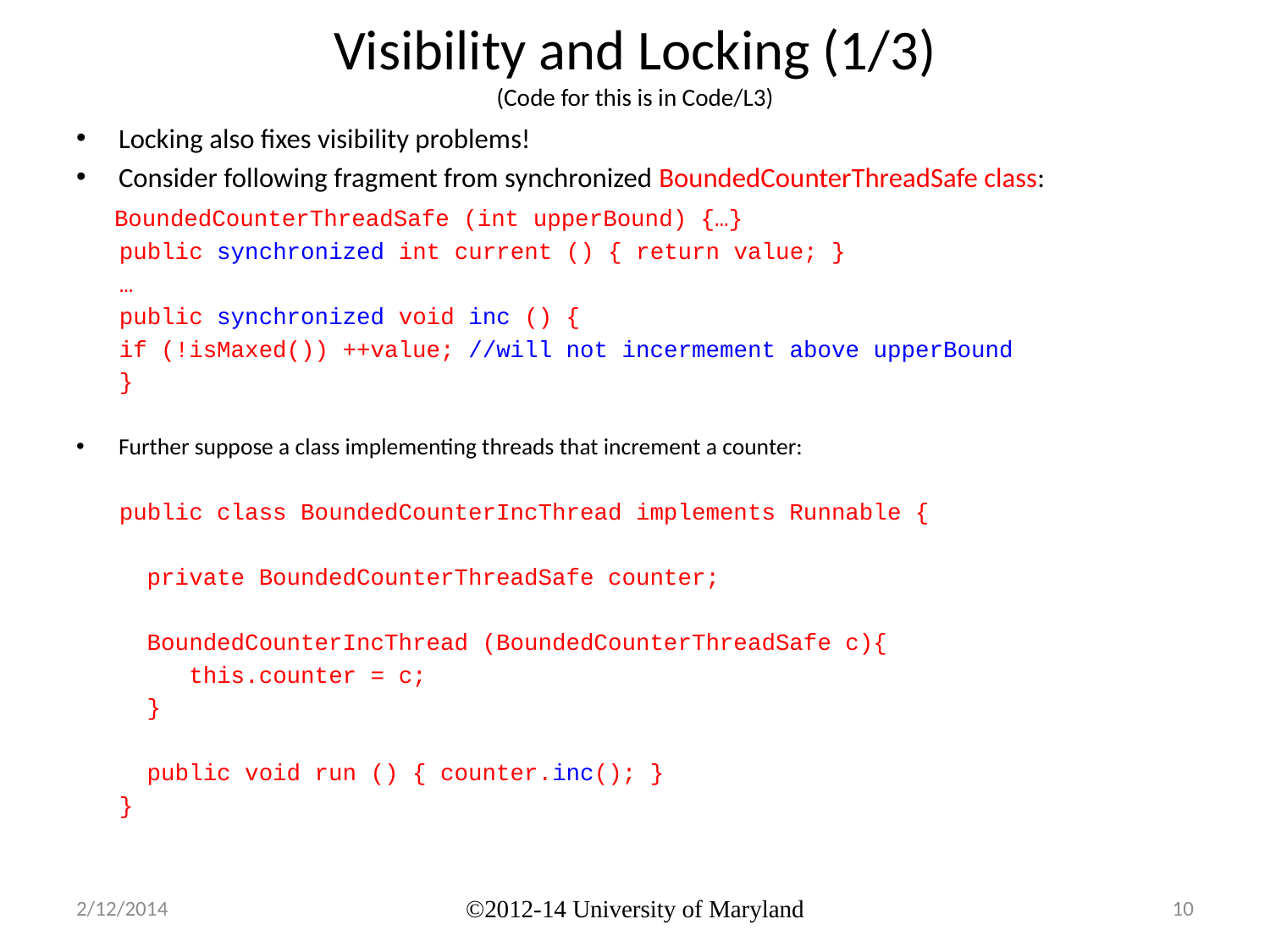

# Visibility and Locking (1/3) (Code for this is in Code/L3)
Locking also fixes visibility problems!
Consider following fragment from synchronized BoundedCounterThreadSafe class:
      BoundedCounterThreadSafe (int upperBound) {…}
public synchronized int current () { return value; }
…
public synchronized void inc () {
	if (!isMaxed()) ++value; //will not incermement above upperBound
}

Further suppose a class implementing threads that increment a counter:

public class BoundedCounterIncThread implements Runnable {

  private BoundedCounterThreadSafe counter;

  BoundedCounterIncThread (BoundedCounterThreadSafe c){
     this.counter = c;
  }

  public void run () { counter.inc(); }
}
2/12/2014
©2012-14 University of Maryland
10